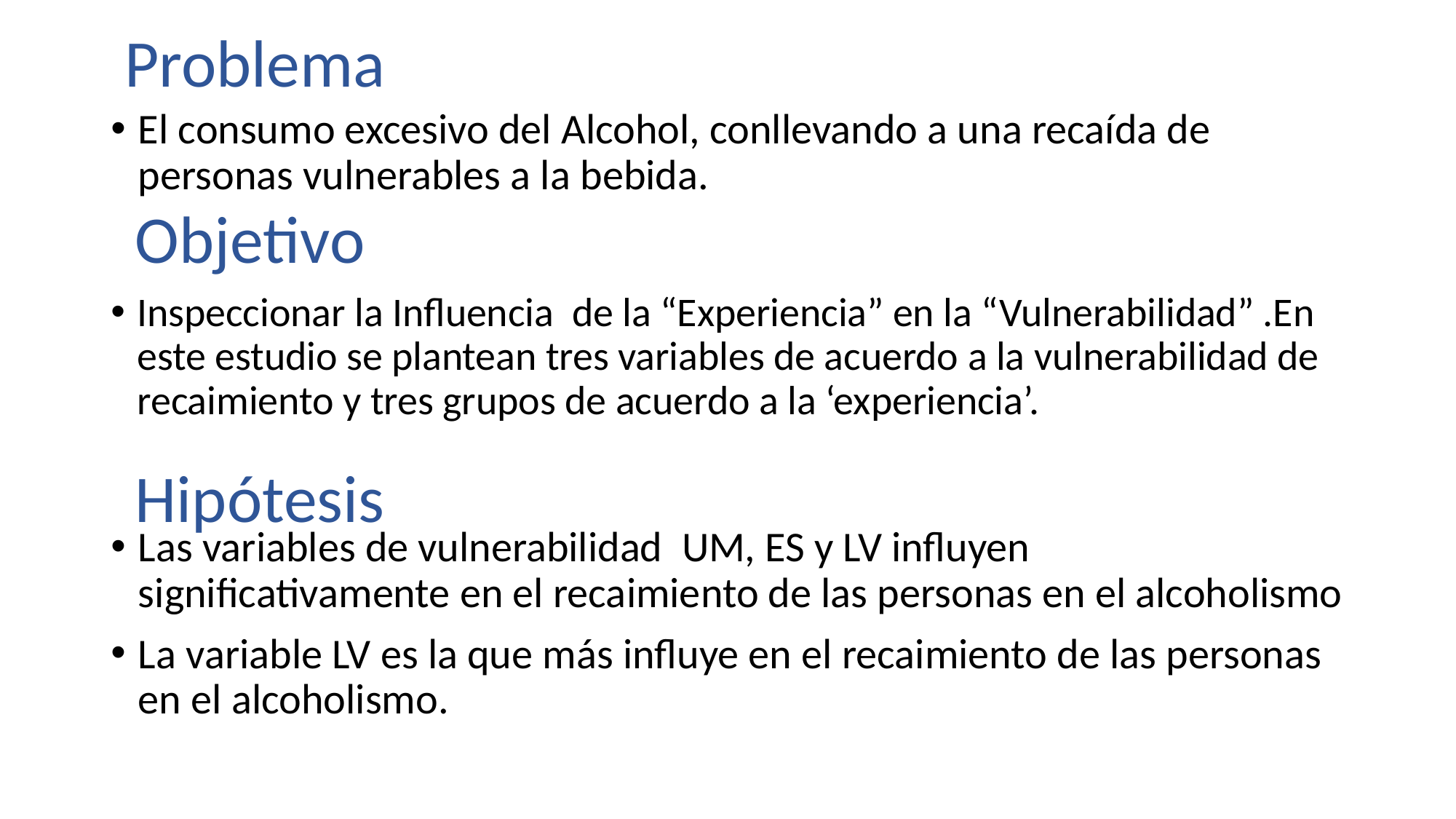

Problema
El consumo excesivo del Alcohol, conllevando a una recaída de personas vulnerables a la bebida.

# Objetivo
Inspeccionar la Influencia  de la “Experiencia” en la “Vulnerabilidad” .En este estudio se plantean tres variables de acuerdo a la vulnerabilidad de recaimiento y tres grupos de acuerdo a la ‘experiencia’.

Hipótesis
Las variables de vulnerabilidad  UM, ES y LV influyen significativamente en el recaimiento de las personas en el alcoholismo
La variable LV es la que más influye en el recaimiento de las personas en el alcoholismo.